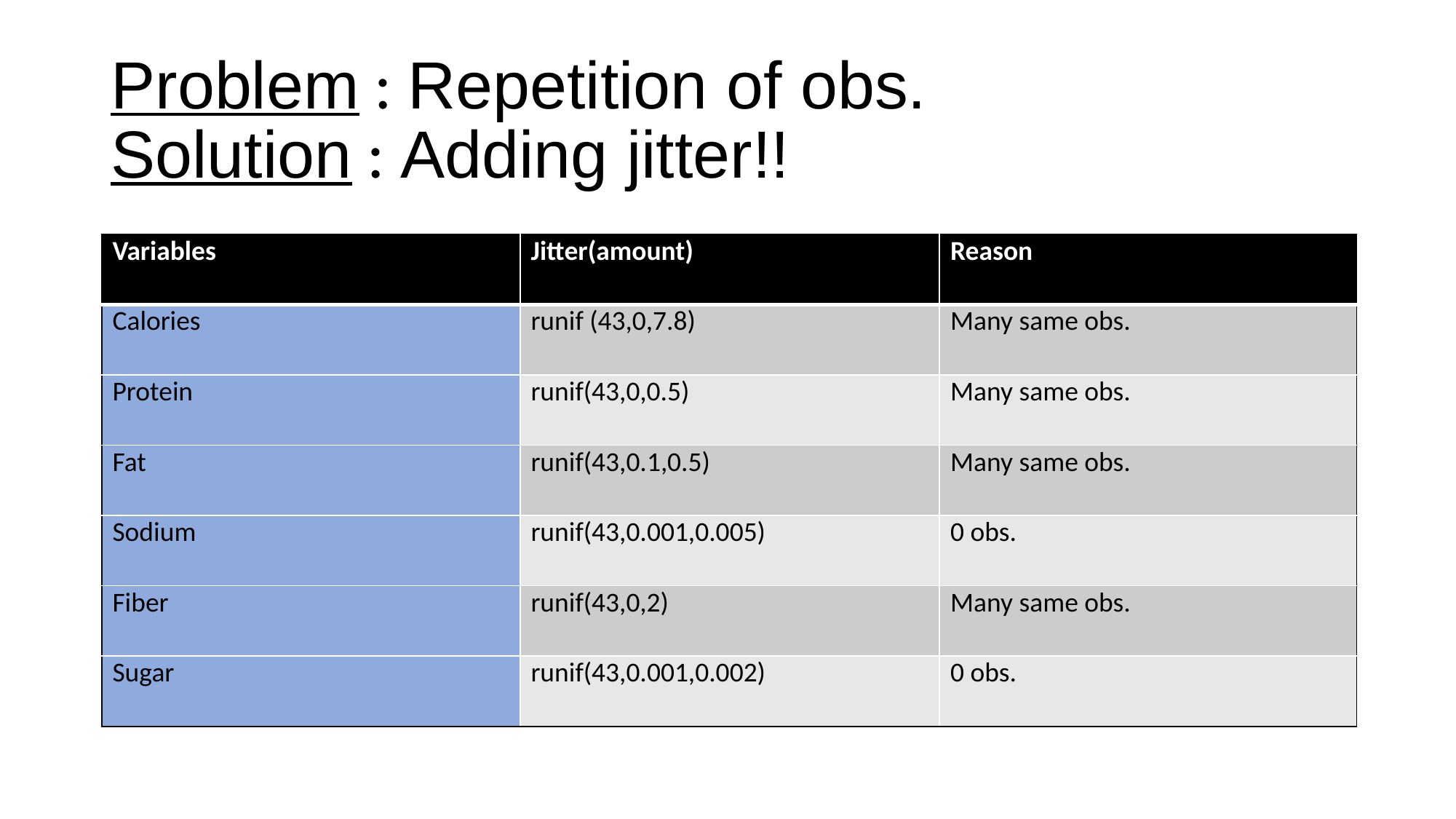

# Problem : Repetition of obs. Solution : Adding jitter!!
| Variables | Jitter(amount) | Reason |
| --- | --- | --- |
| Calories | runif (43,0,7.8) | Many same obs. |
| Protein | runif(43,0,0.5) | Many same obs. |
| Fat | runif(43,0.1,0.5) | Many same obs. |
| Sodium | runif(43,0.001,0.005) | 0 obs. |
| Fiber | runif(43,0,2) | Many same obs. |
| Sugar | runif(43,0.001,0.002) | 0 obs. |